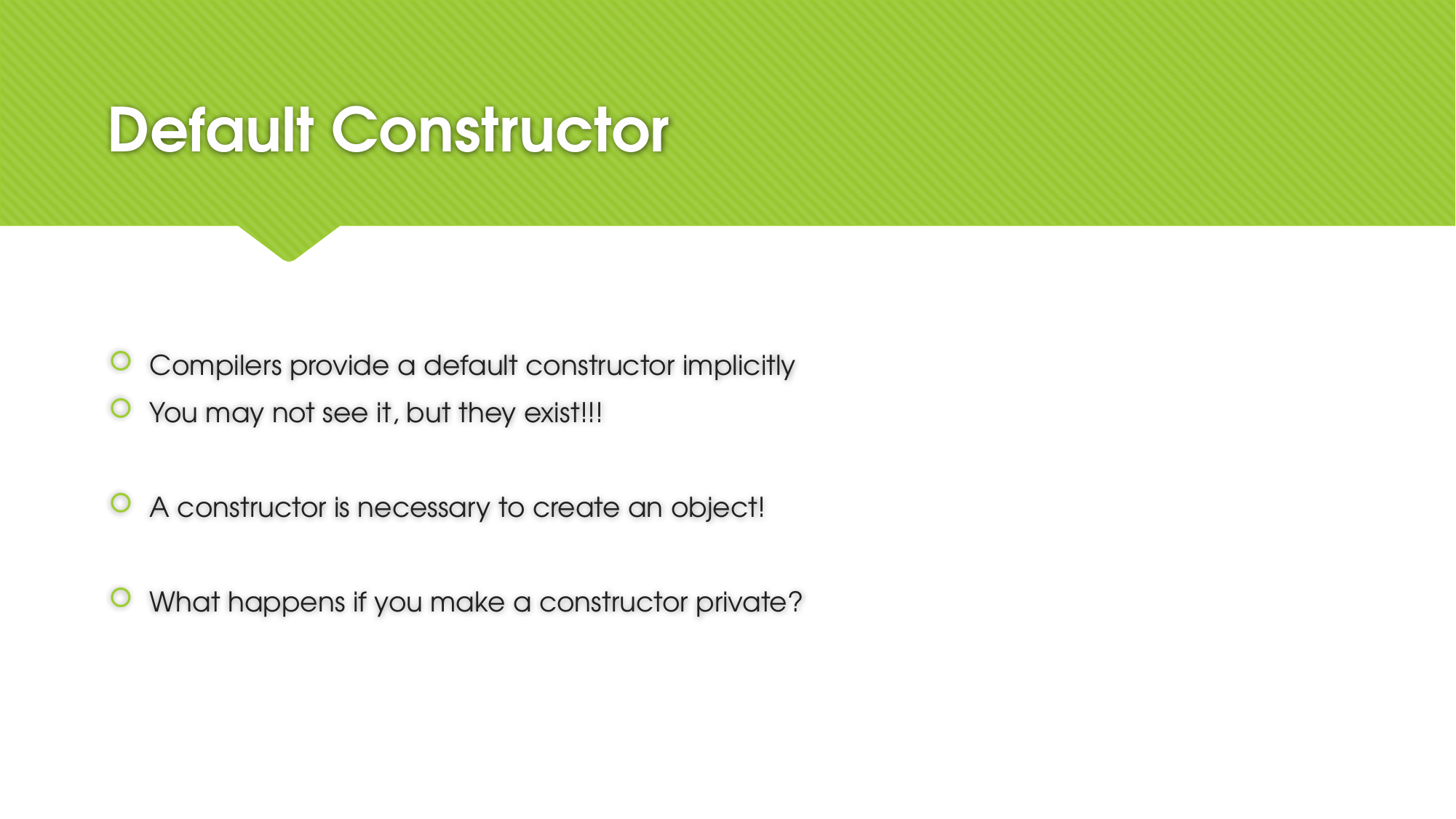

# Default Constructor
Compilers provide a default constructor implicitly
You may not see it, but they exist!!!

A constructor is necessary to create an object!

What happens if you make a constructor private?